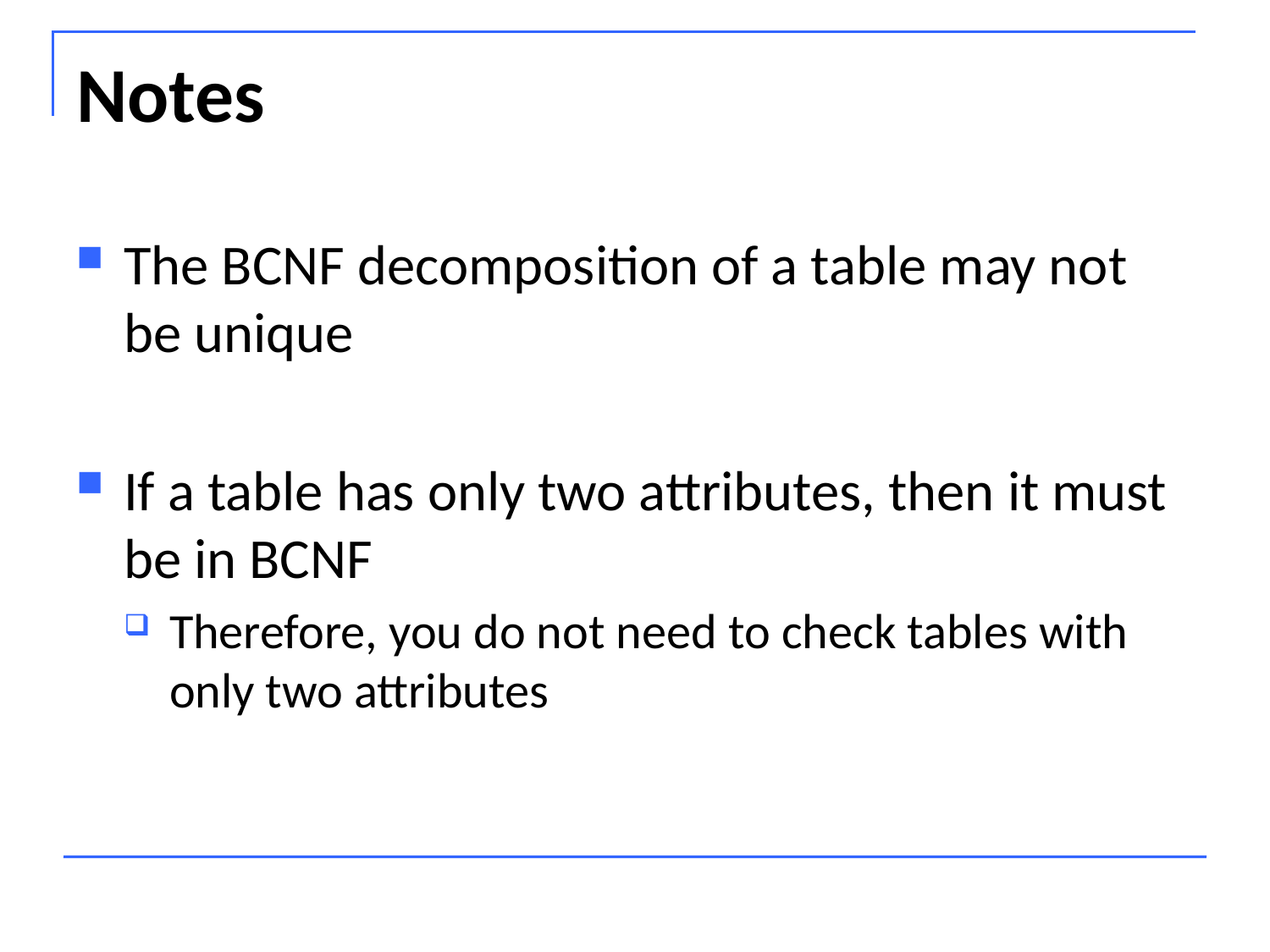

# Notes
The BCNF decomposition of a table may not be unique

If a table has only two attributes, then it must be in BCNF
Therefore, you do not need to check tables with only two attributes